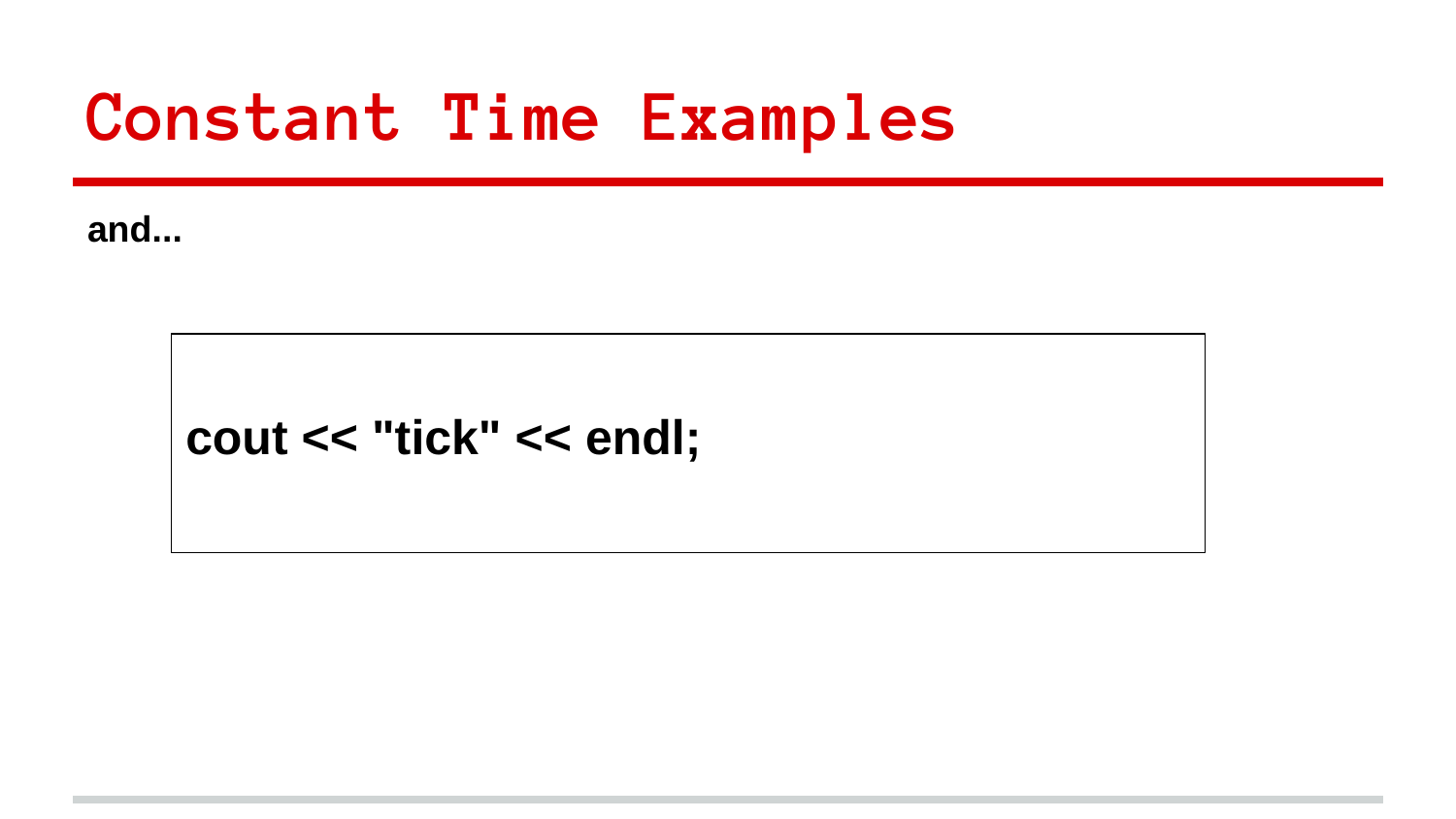

# Constant Time Examples
and...

cout << "tick" << endl;